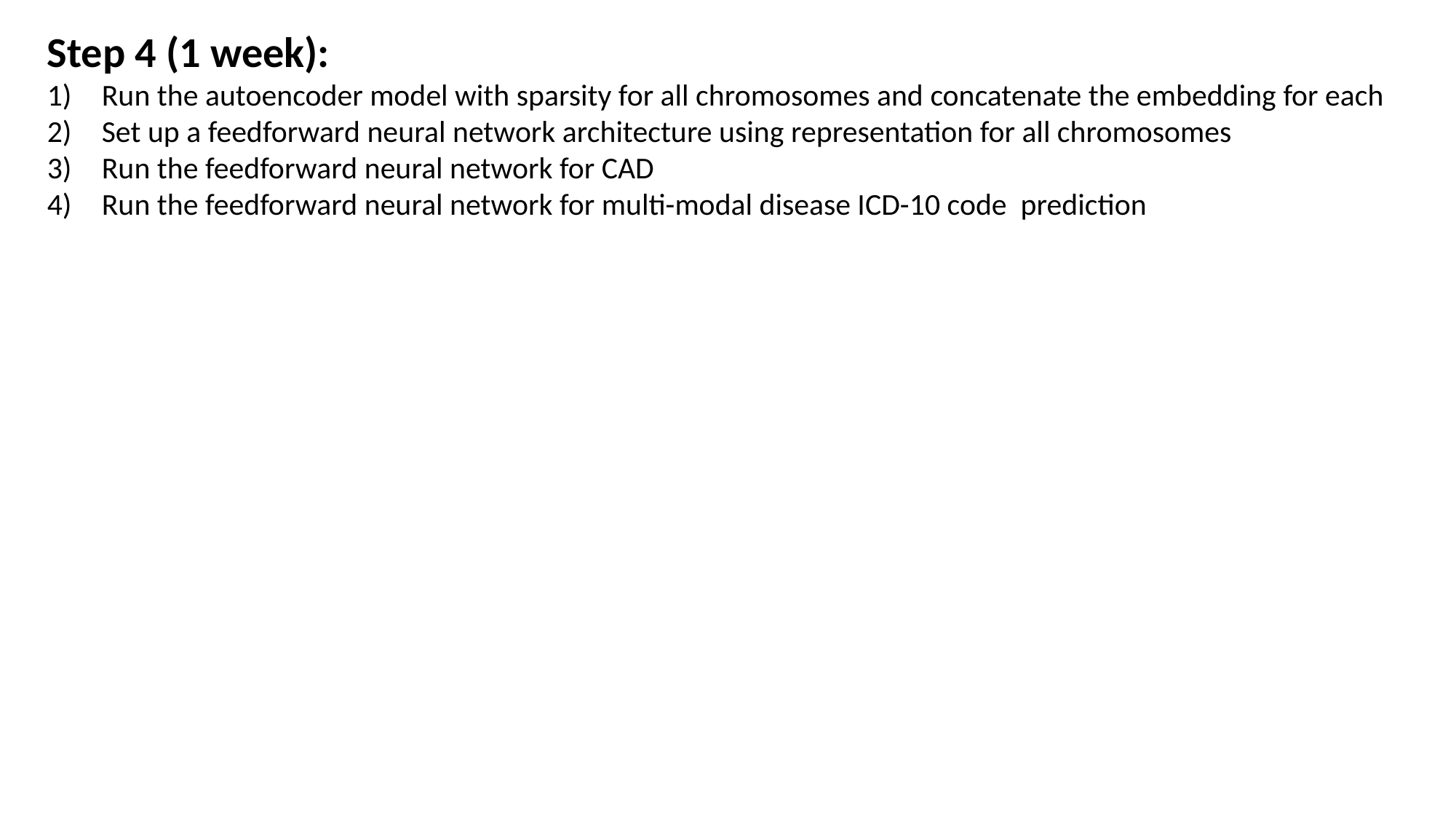

Step 4 (1 week):
Run the autoencoder model with sparsity for all chromosomes and concatenate the embedding for each
Set up a feedforward neural network architecture using representation for all chromosomes
Run the feedforward neural network for CAD
Run the feedforward neural network for multi-modal disease ICD-10 code  prediction